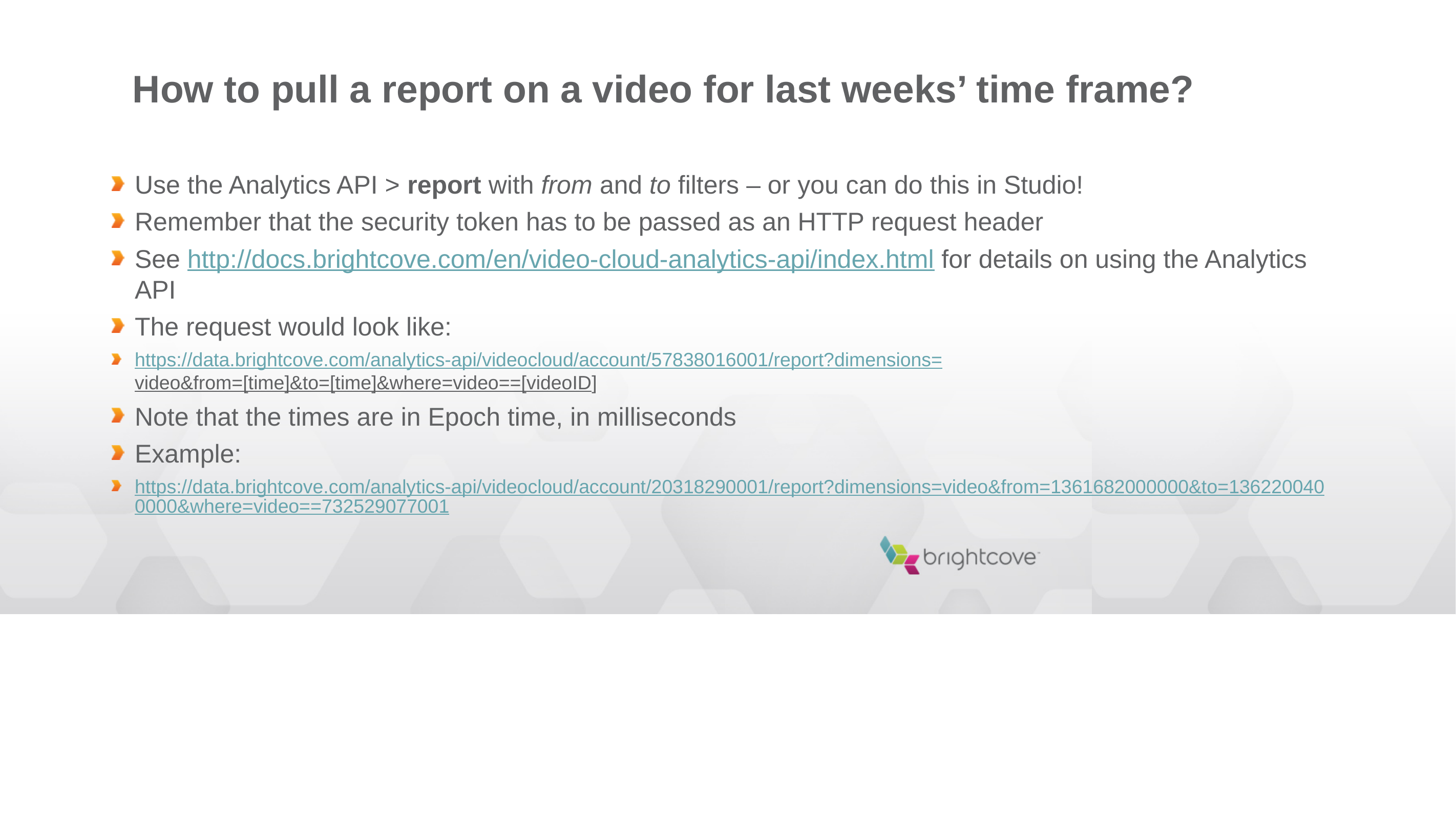

# How to pull a report on a video for last weeks’ time frame?
Use the Analytics API > report with from and to filters – or you can do this in Studio!
Remember that the security token has to be passed as an HTTP request header
See http://docs.brightcove.com/en/video-cloud-analytics-api/index.html for details on using the Analytics API
The request would look like:
https://data.brightcove.com/analytics-api/videocloud/account/57838016001/report?dimensions=video&from=[time]&to=[time]&where=video==[videoID]
Note that the times are in Epoch time, in milliseconds
Example:
https://data.brightcove.com/analytics-api/videocloud/account/20318290001/report?dimensions=video&from=1361682000000&to=1362200400000&where=video==732529077001